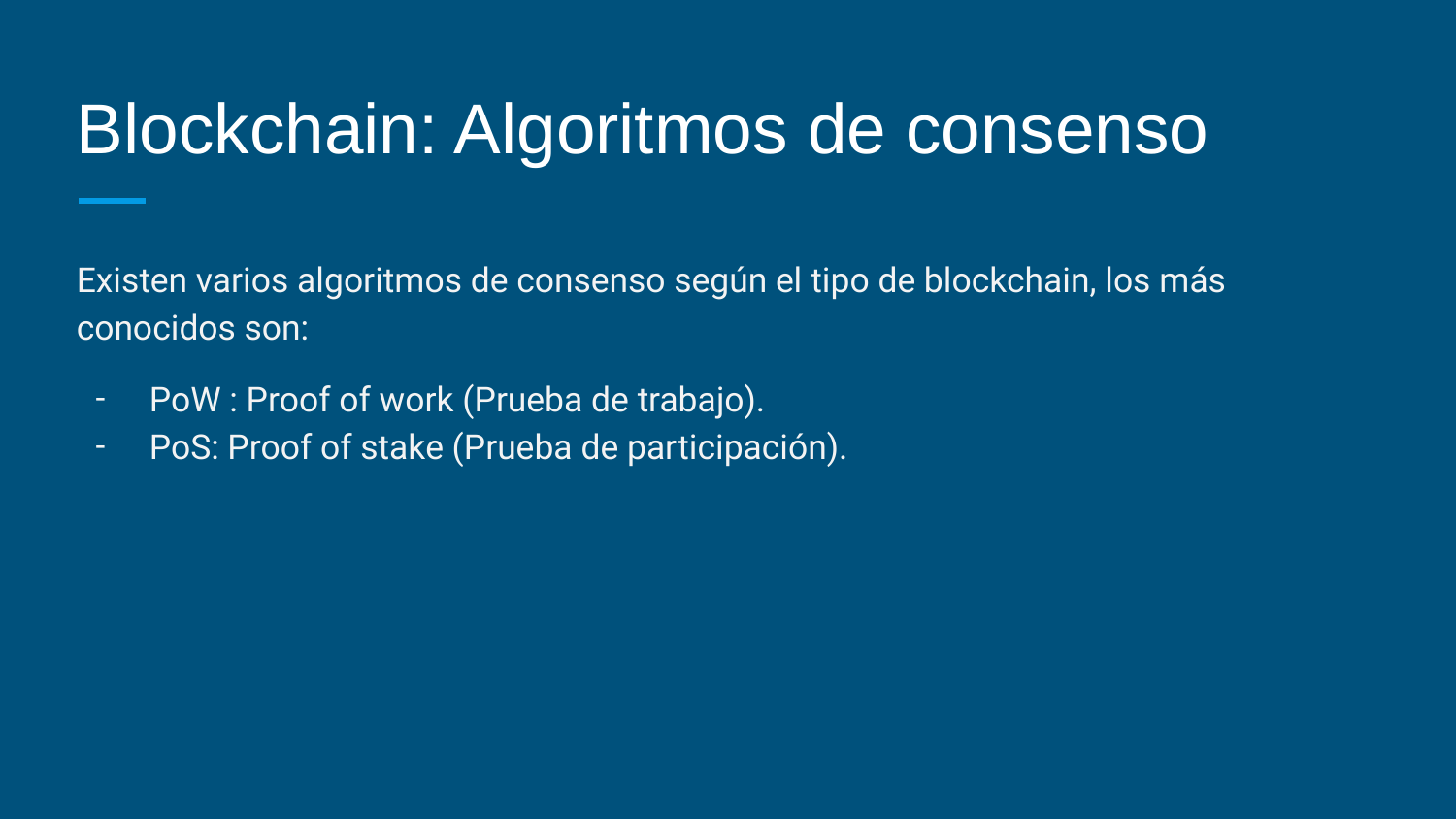

# Blockchain: Algoritmos de consenso
Existen varios algoritmos de consenso según el tipo de blockchain, los más conocidos son:
PoW : Proof of work (Prueba de trabajo).
PoS: Proof of stake (Prueba de participación).